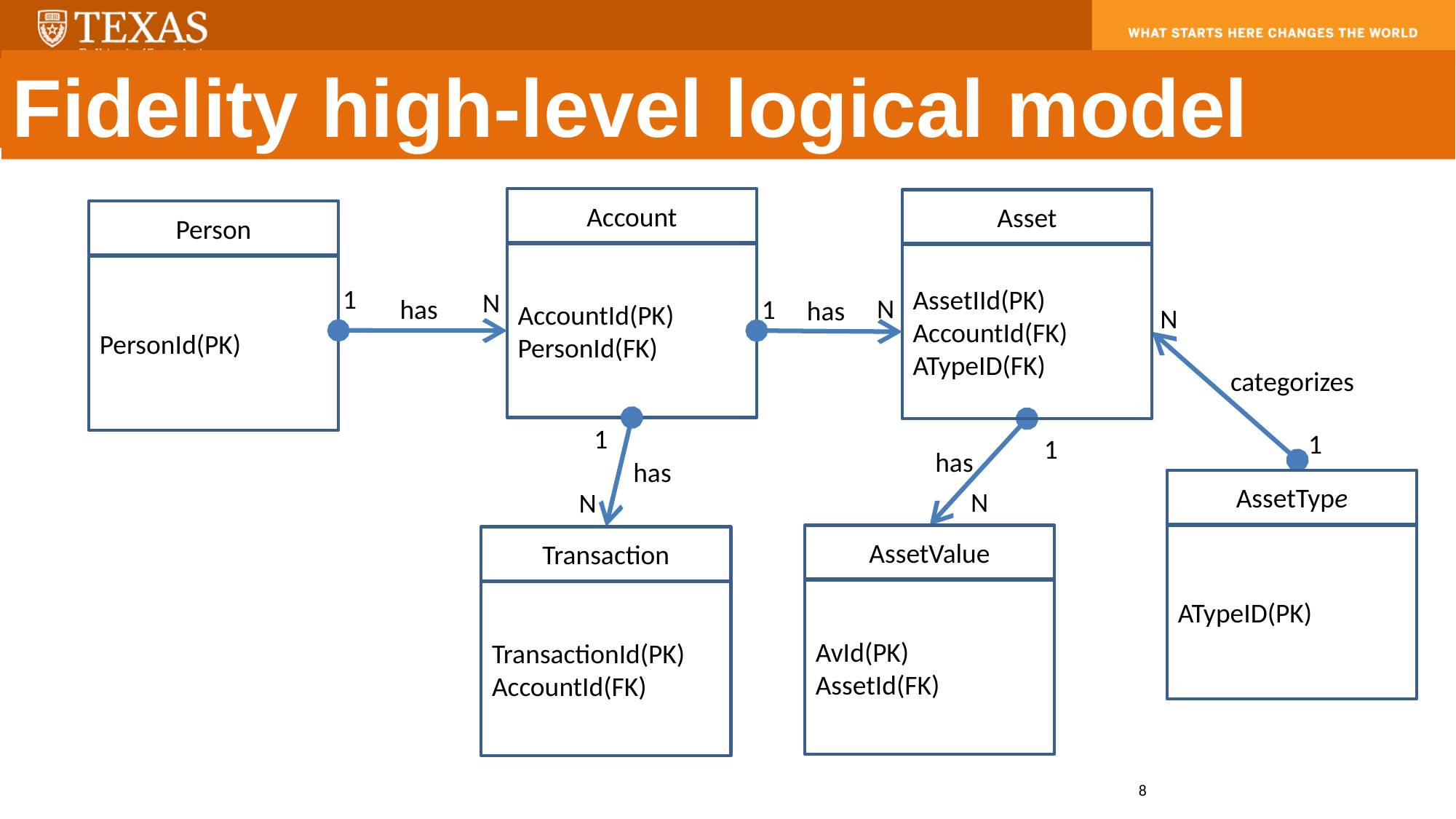

Fidelity high-level logical model

Account
AccountId(PK)
PersonId(FK)
Asset
AssetIId(PK)
AccountId(FK)
ATypeID(FK)
Person
PersonId(PK)
1
N
N
1
has
has
N
categorizes
1
1
1
has
has
AssetType
ATypeID(PK)
N
N
AssetValue
AvId(PK)
AssetId(FK)
Transaction
TransactionId(PK)
AccountId(FK)
8